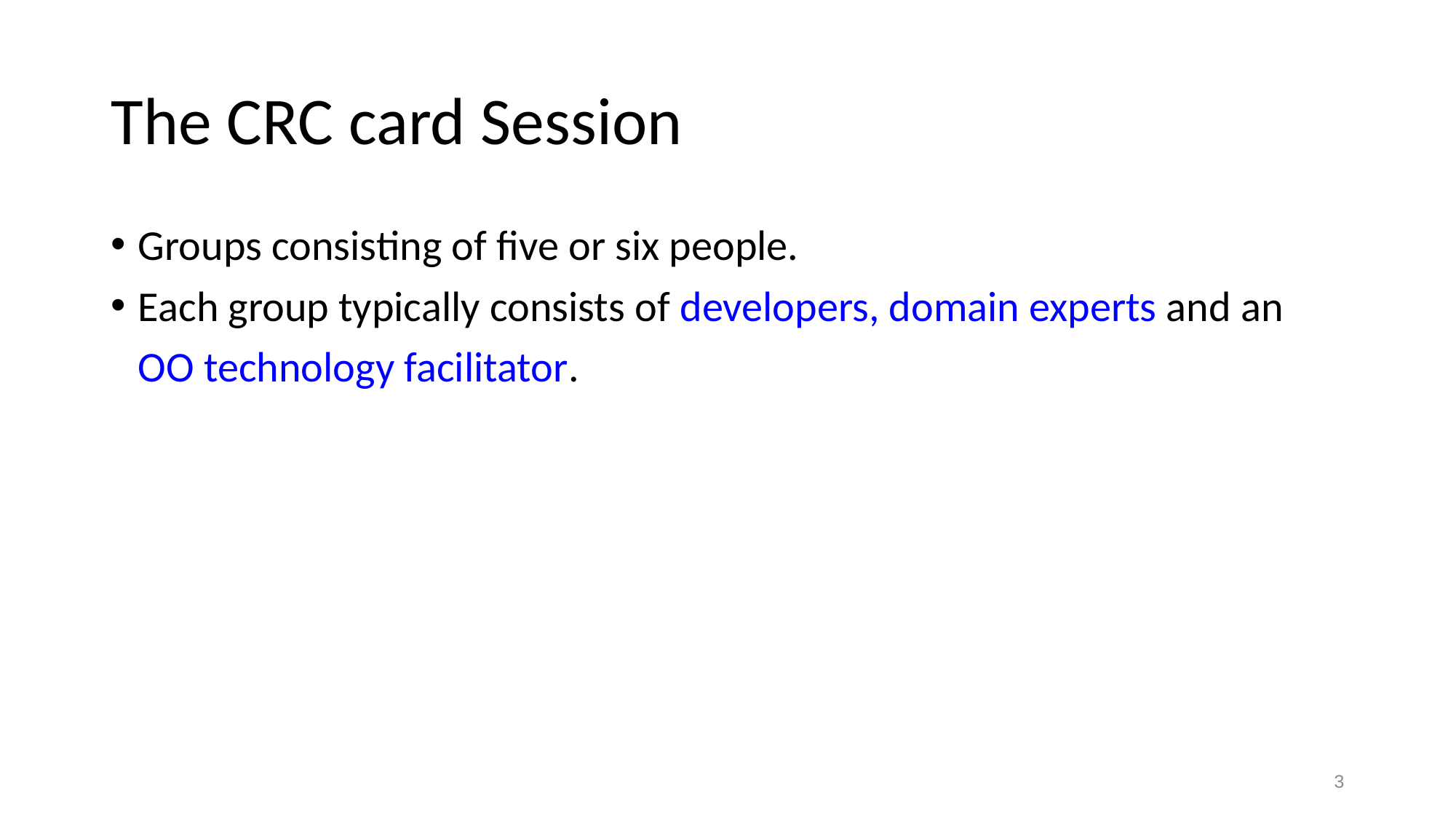

# The CRC card Session
Groups consisting of five or six people.
Each group typically consists of developers, domain experts and an
	OO technology facilitator.

3